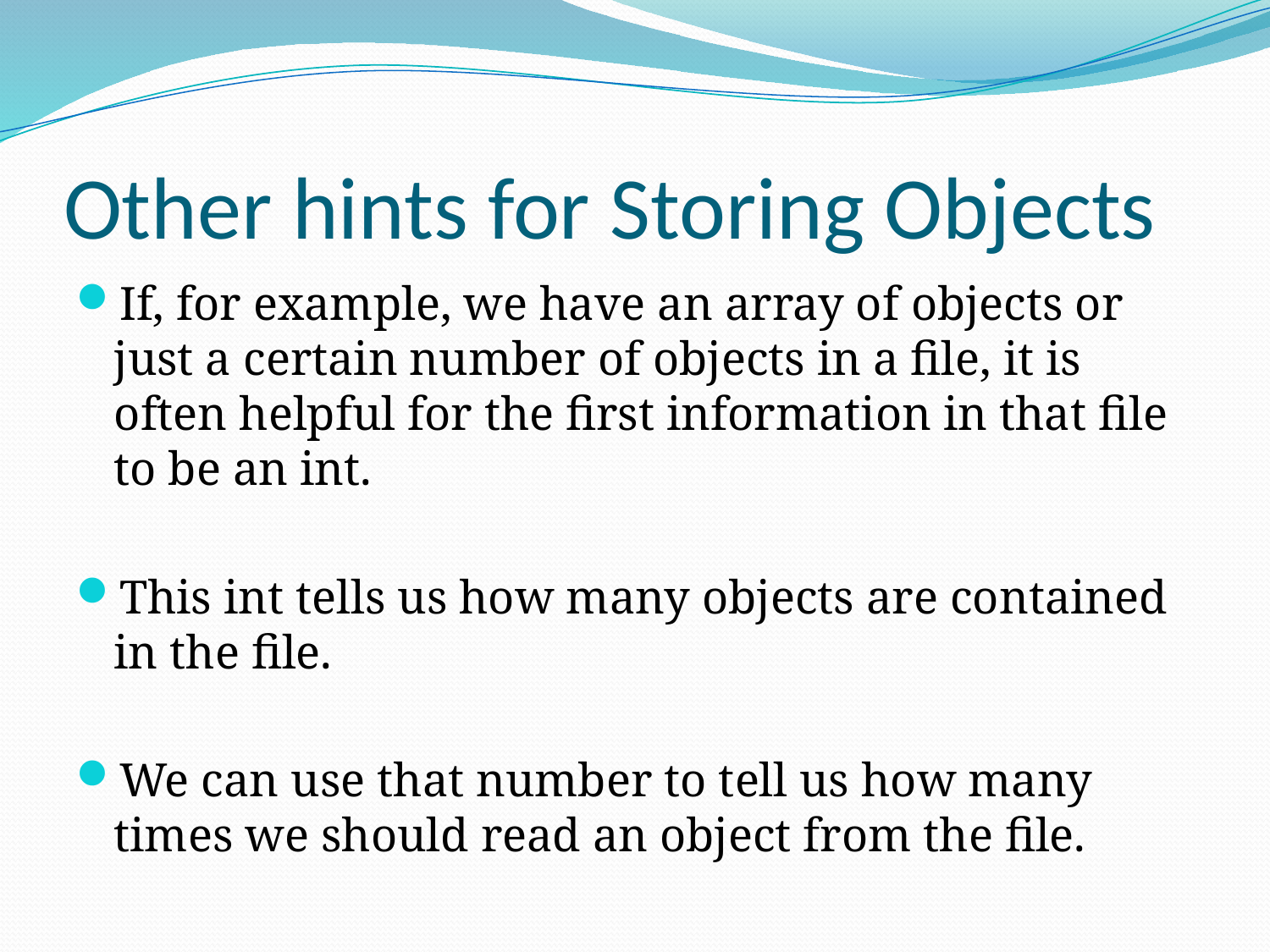

# Other hints for Storing Objects
If, for example, we have an array of objects or just a certain number of objects in a file, it is often helpful for the first information in that file to be an int.

This int tells us how many objects are contained in the file.

We can use that number to tell us how many times we should read an object from the file.